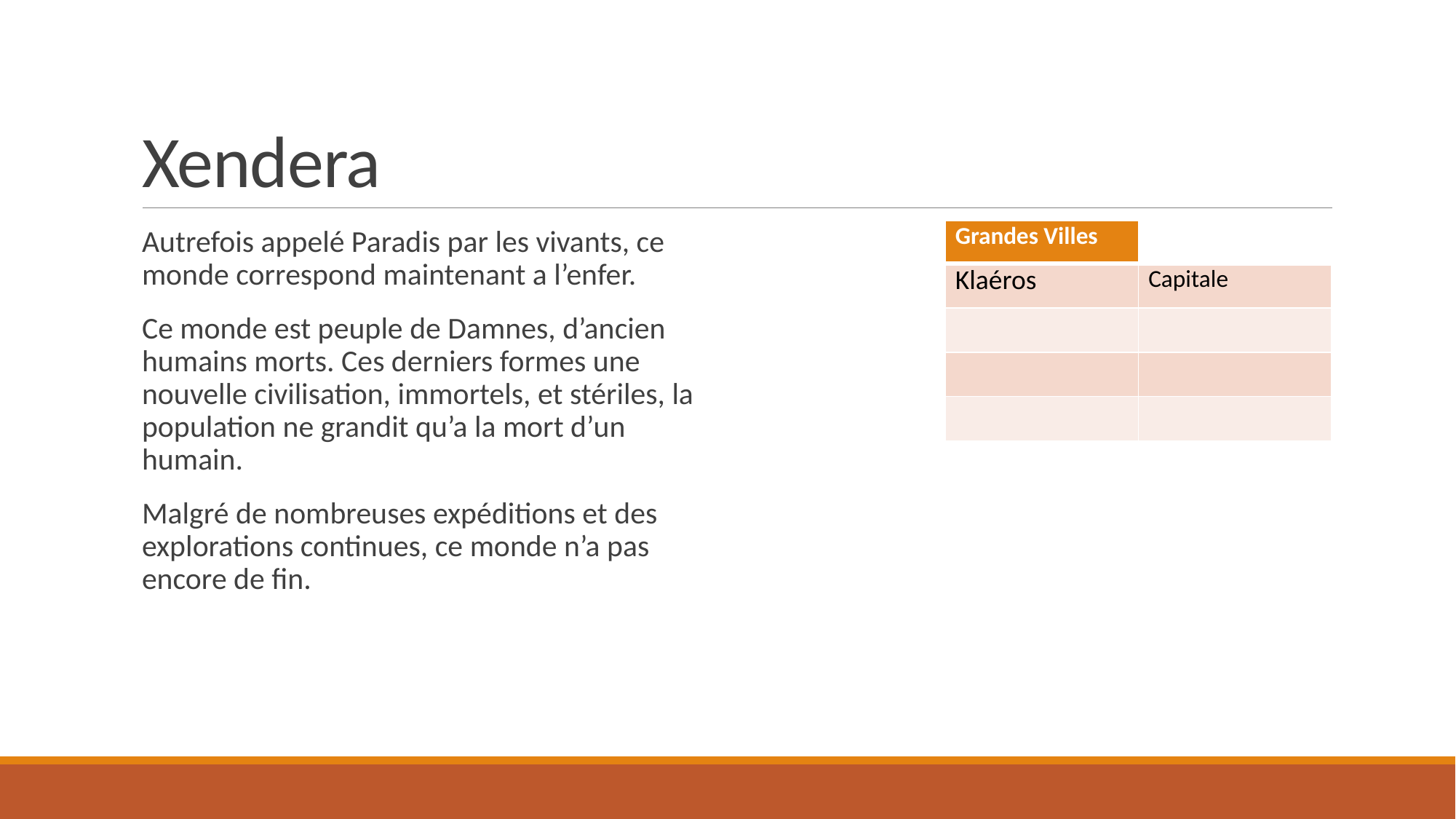

# Xendera
Autrefois appelé Paradis par les vivants, ce monde correspond maintenant a l’enfer.
Ce monde est peuple de Damnes, d’ancien humains morts. Ces derniers formes une nouvelle civilisation, immortels, et stériles, la population ne grandit qu’a la mort d’un humain.
Malgré de nombreuses expéditions et des explorations continues, ce monde n’a pas encore de fin.
| Grandes Villes |  |
| --- | --- |
| Klaéros | Capitale |
|  |  |
|  |  |
|  |  |